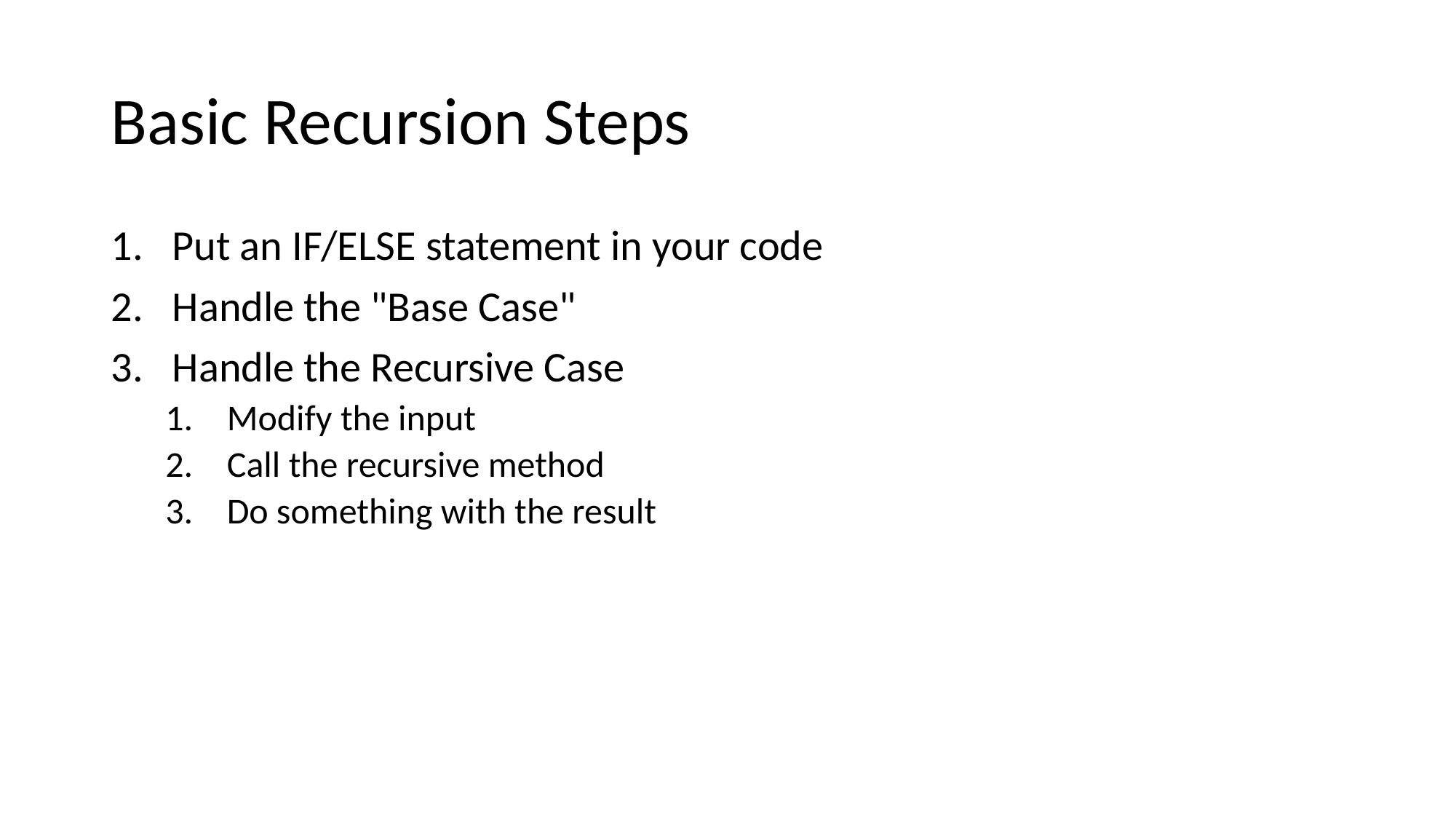

# Basic Recursion Steps
Put an IF/ELSE statement in your code
Handle the "Base Case"
Handle the Recursive Case
Modify the input
Call the recursive method
Do something with the result